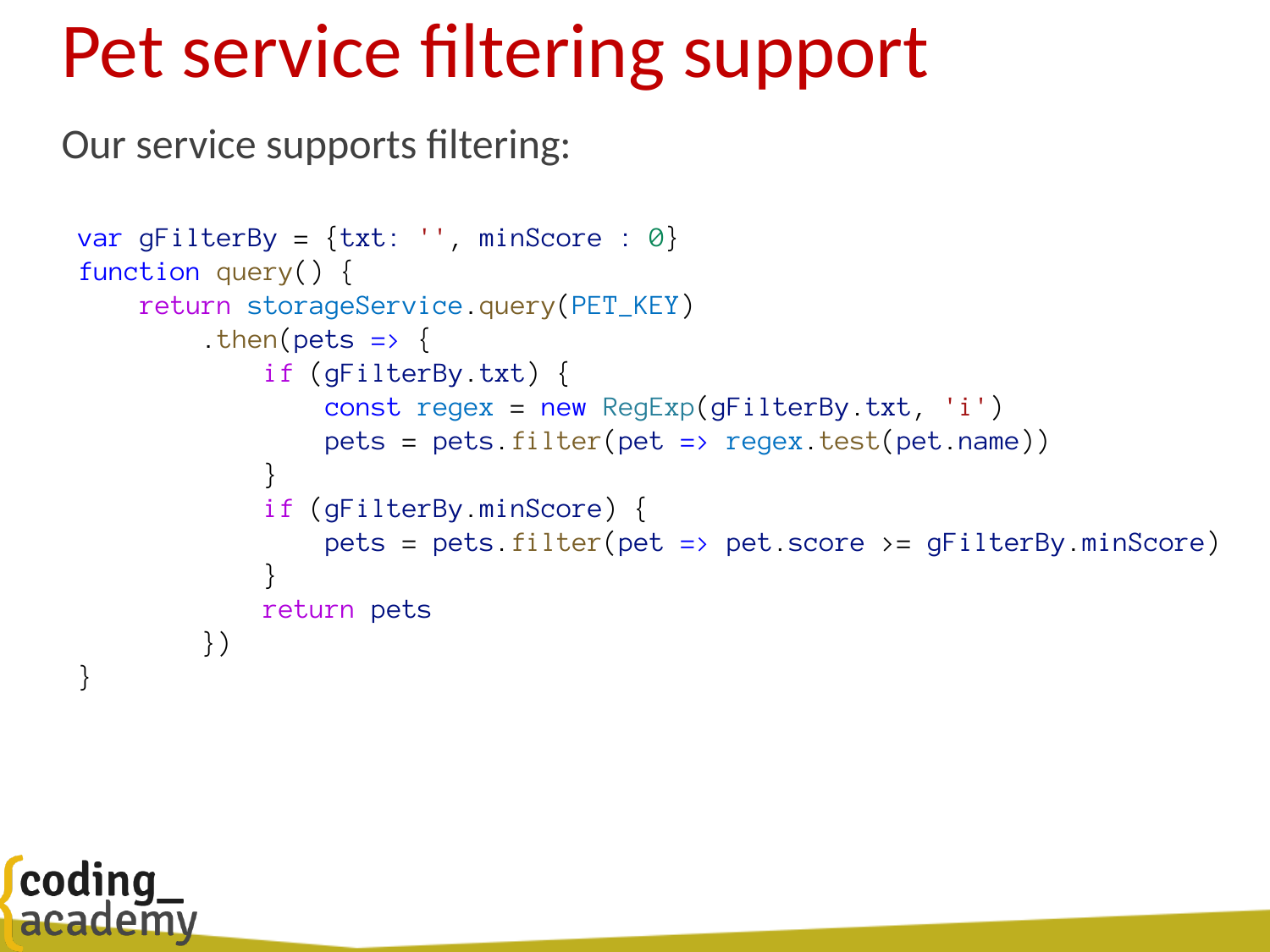

# Pet service filtering support
Our service supports filtering:
var gFilterBy = {txt: '', minScore : 0}
function query() {
    return storageService.query(PET_KEY)
        .then(pets => {
            if (gFilterBy.txt) {
                const regex = new RegExp(gFilterBy.txt, 'i')
                pets = pets.filter(pet => regex.test(pet.name))
            }
            if (gFilterBy.minScore) {
                pets = pets.filter(pet => pet.score >= gFilterBy.minScore)
            }
            return pets
        })
}